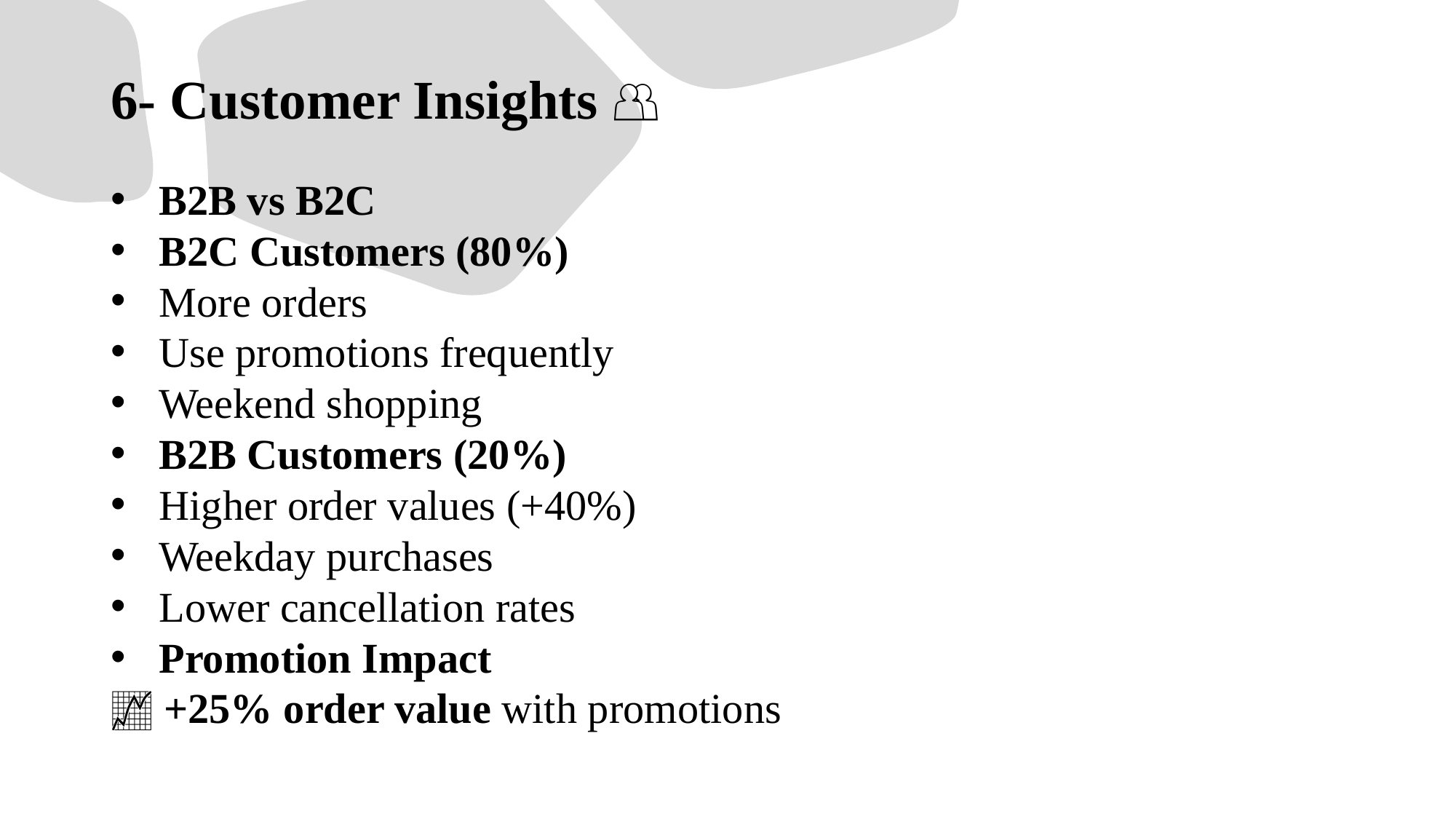

# 6- Customer Insights 👥️
B2B vs B2C
B2C Customers (80%)
More orders
Use promotions frequently
Weekend shopping
B2B Customers (20%)
Higher order values (+40%)
Weekday purchases
Lower cancellation rates
Promotion Impact
📈 +25% order value with promotions